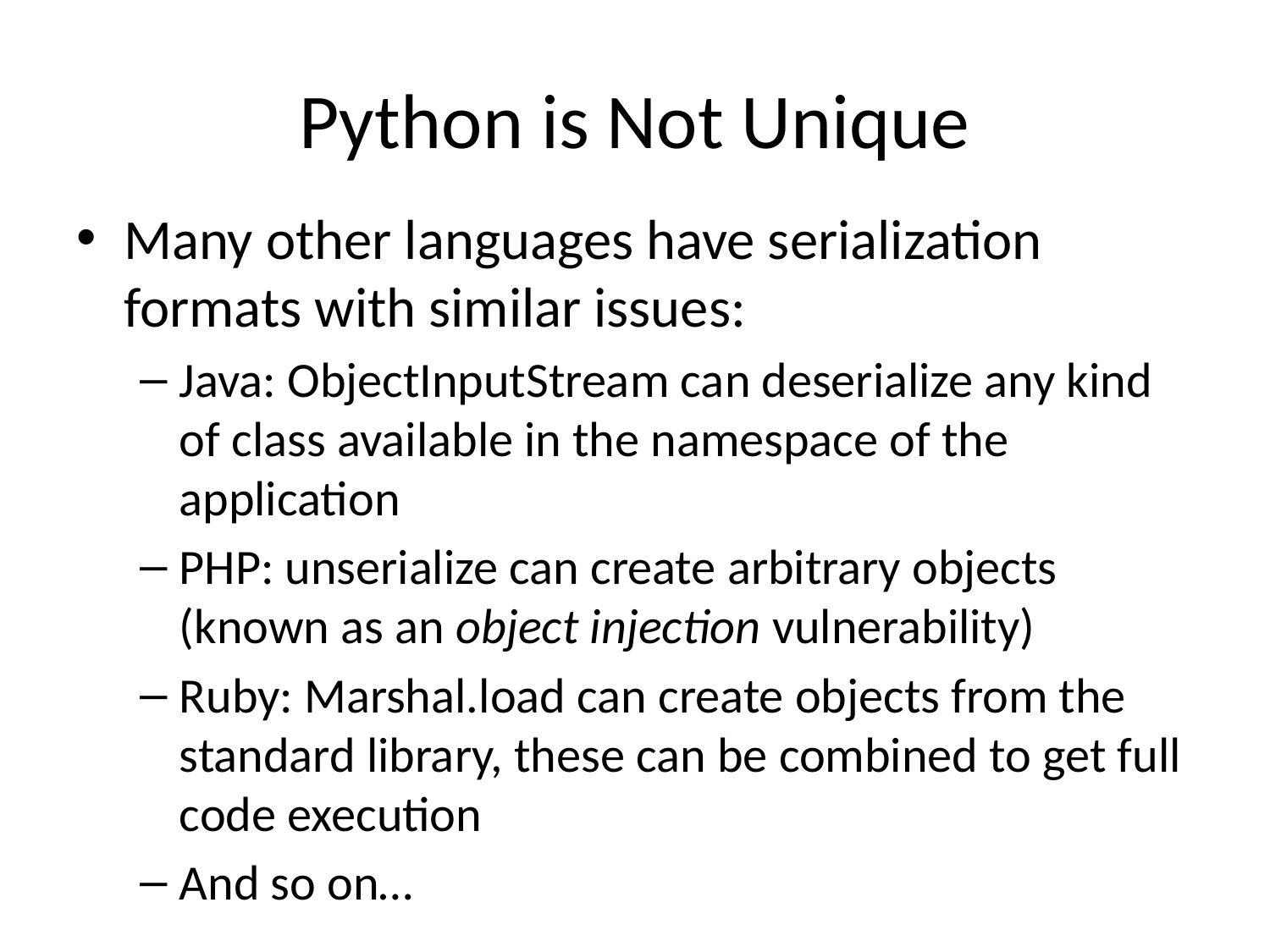

# Python is Not Unique
Many other languages have serialization formats with similar issues:
Java: ObjectInputStream can deserialize any kind of class available in the namespace of the application
PHP: unserialize can create arbitrary objects (known as an object injection vulnerability)
Ruby: Marshal.load can create objects from the standard library, these can be combined to get full code execution
And so on…